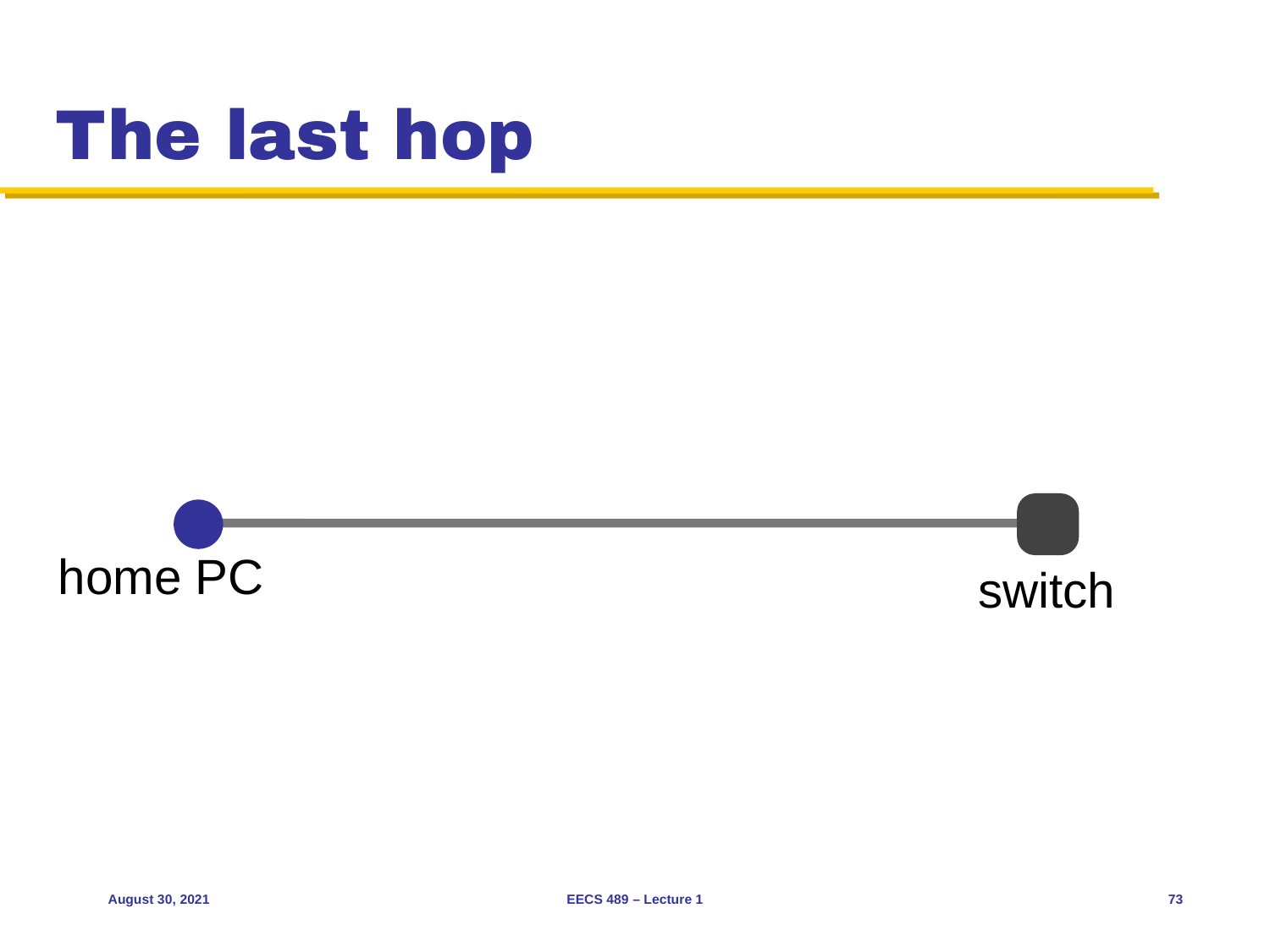

# The last hop

home PC
switch
August 30, 2021
EECS 489 – Lecture 1
73